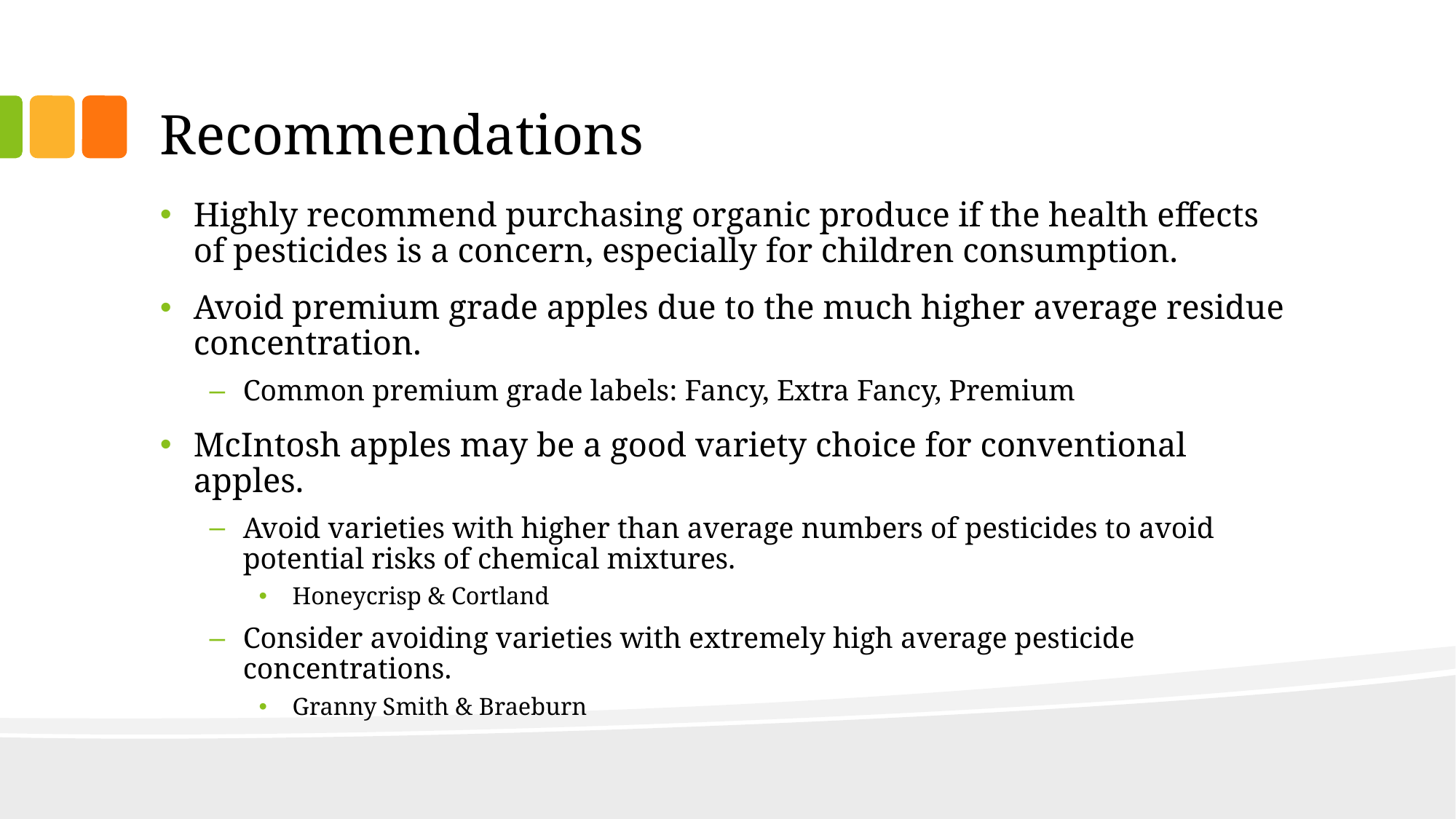

# Recommendations
Highly recommend purchasing organic produce if the health effects of pesticides is a concern, especially for children consumption.
Avoid premium grade apples due to the much higher average residue concentration.
Common premium grade labels: Fancy, Extra Fancy, Premium
McIntosh apples may be a good variety choice for conventional apples.
Avoid varieties with higher than average numbers of pesticides to avoid potential risks of chemical mixtures.
Honeycrisp & Cortland
Consider avoiding varieties with extremely high average pesticide concentrations.
Granny Smith & Braeburn